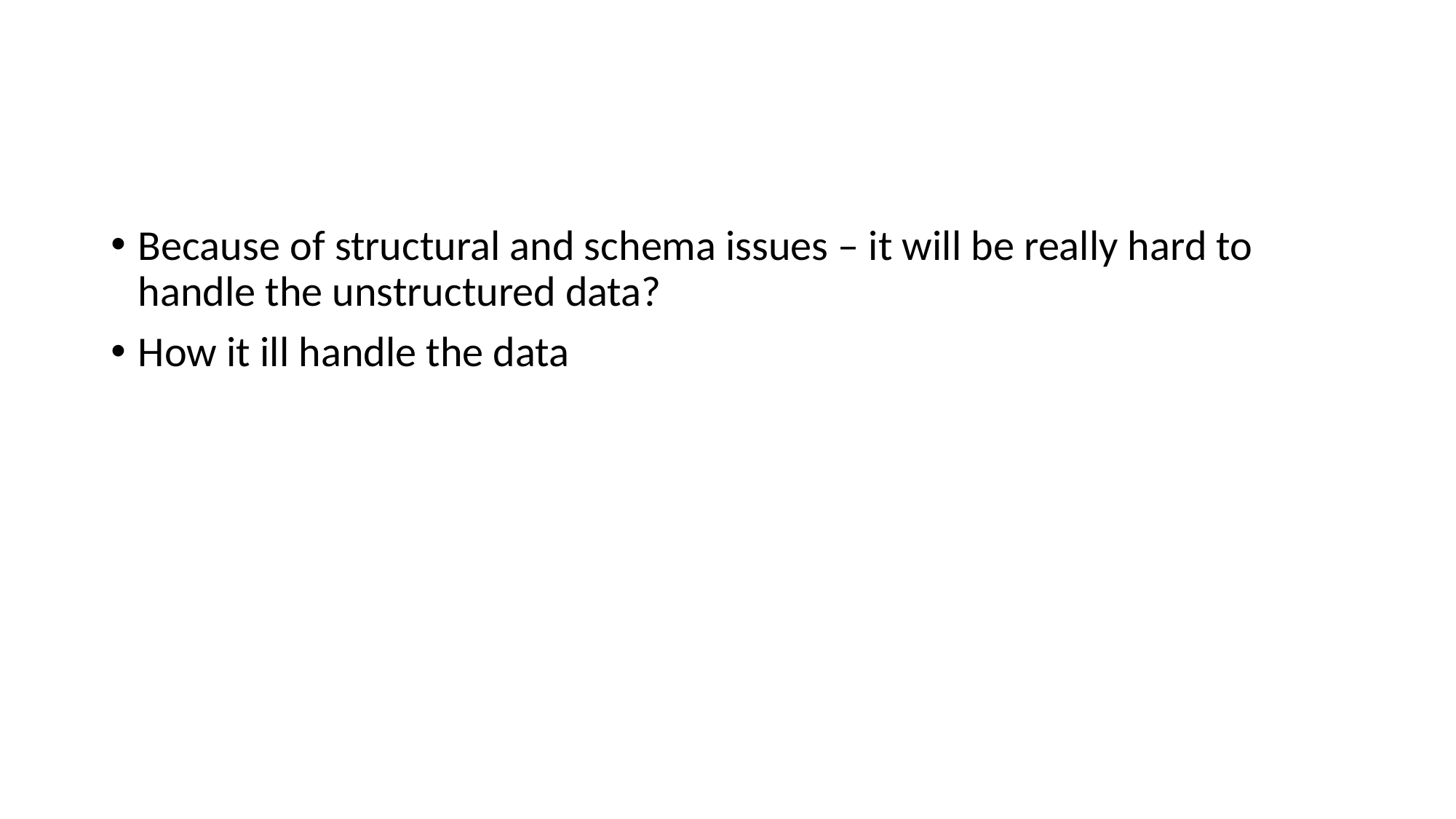

#
Because of structural and schema issues – it will be really hard to handle the unstructured data?
How it ill handle the data